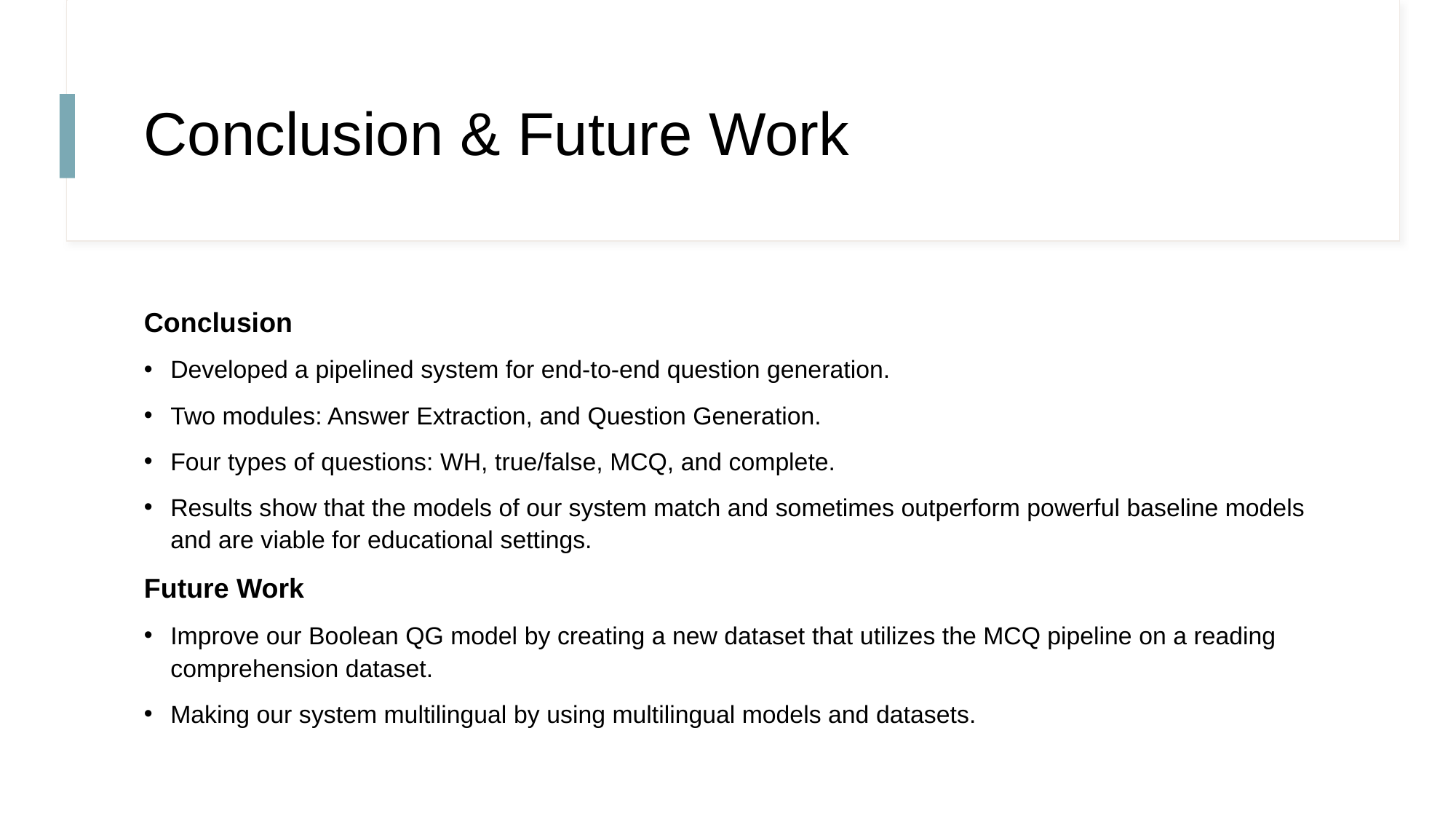

# Conclusion & Future Work
Conclusion
Developed a pipelined system for end-to-end question generation.
Two modules: Answer Extraction, and Question Generation.
Four types of questions: WH, true/false, MCQ, and complete.
Results show that the models of our system match and sometimes outperform powerful baseline models and are viable for educational settings.
Future Work
Improve our Boolean QG model by creating a new dataset that utilizes the MCQ pipeline on a reading comprehension dataset.
Making our system multilingual by using multilingual models and datasets.